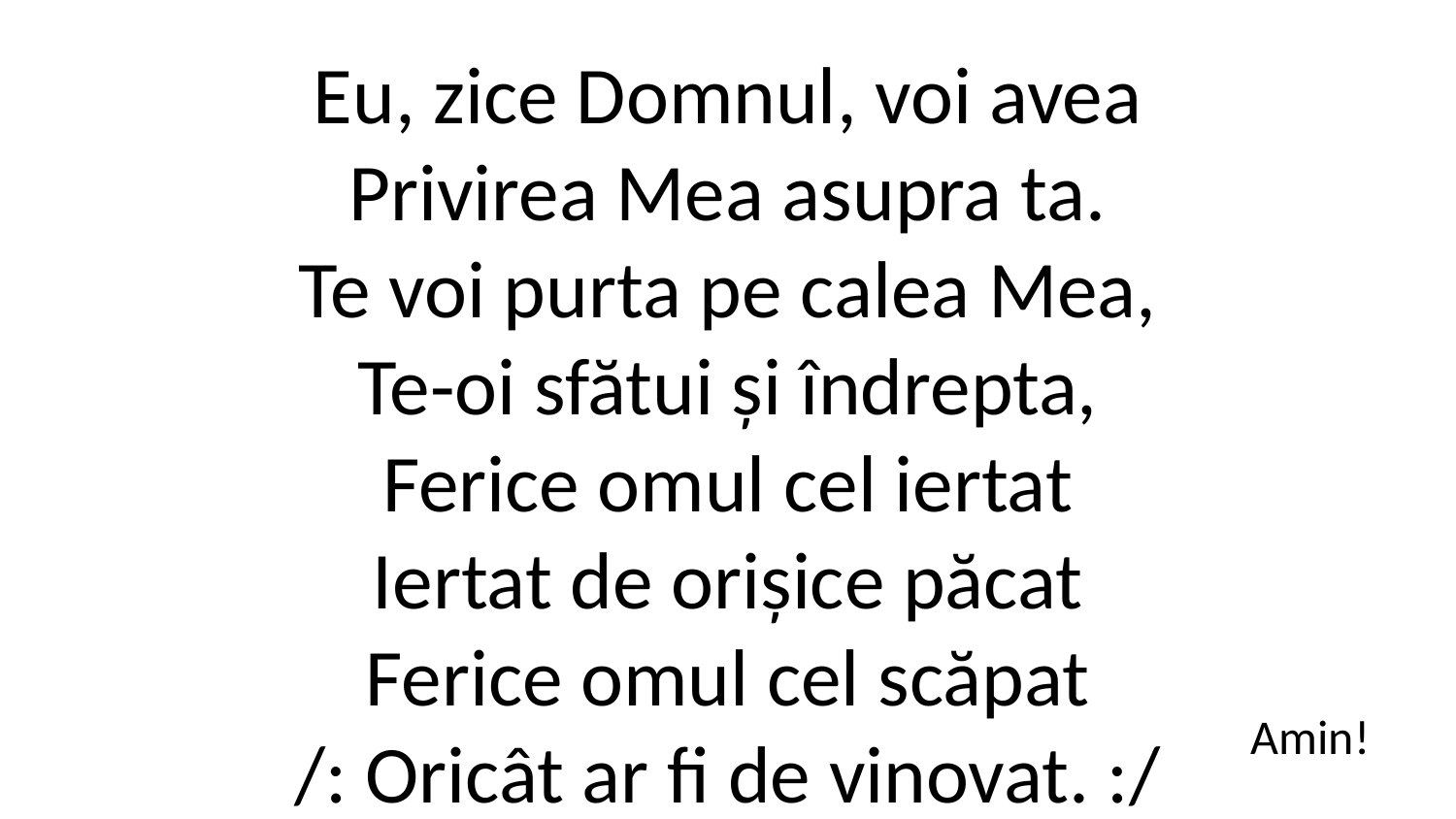

Eu, zice Domnul, voi avea
Privirea Mea asupra ta.
Te voi purta pe calea Mea,
Te-oi sfătui și îndrepta,
Ferice omul cel iertat
Iertat de orișice păcat
Ferice omul cel scăpat
/: Oricât ar fi de vinovat. :/

Amin!